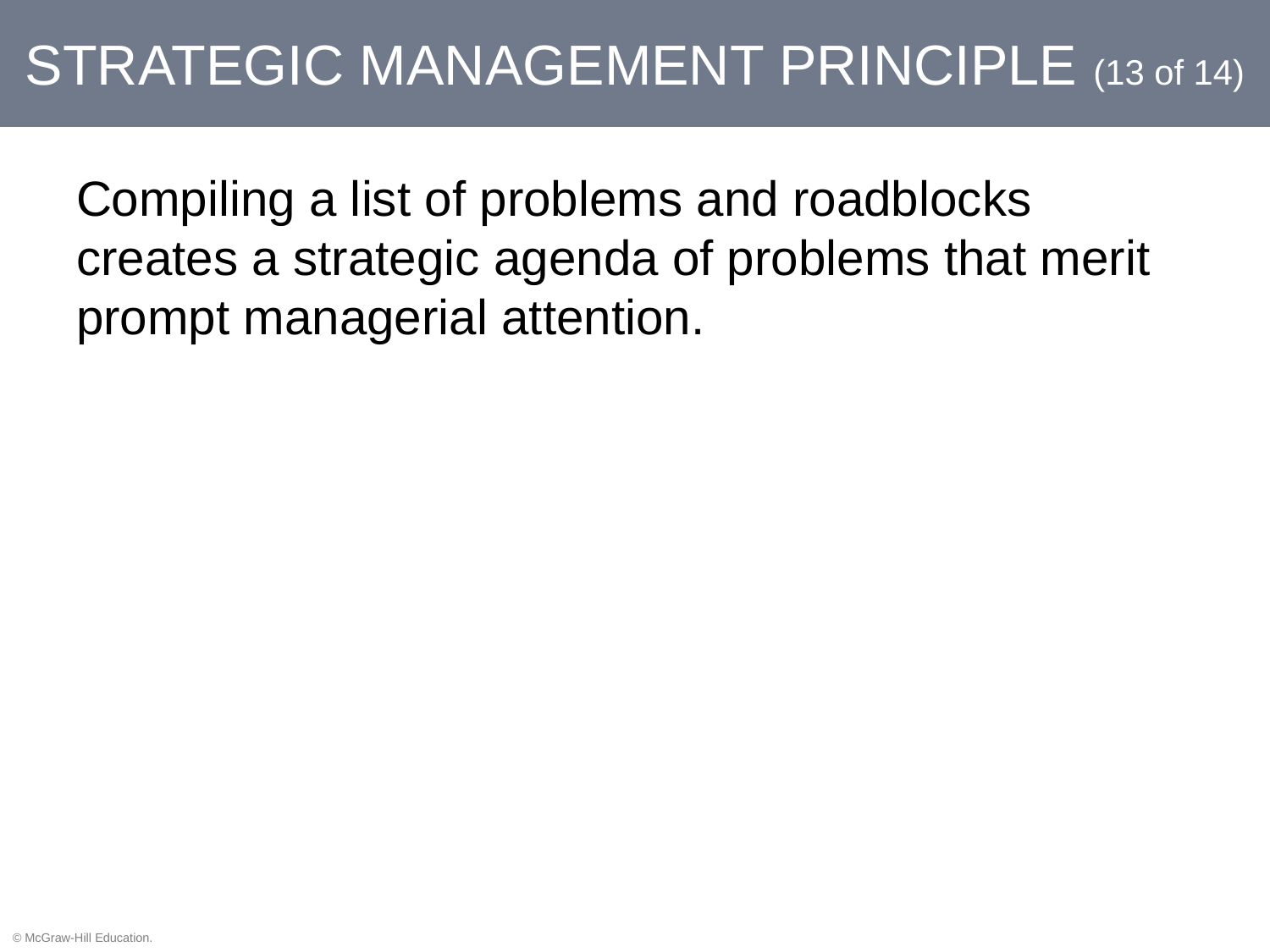

# Strategic management principle (13 of 14)
Compiling a list of problems and roadblocks creates a strategic agenda of problems that merit prompt managerial attention.